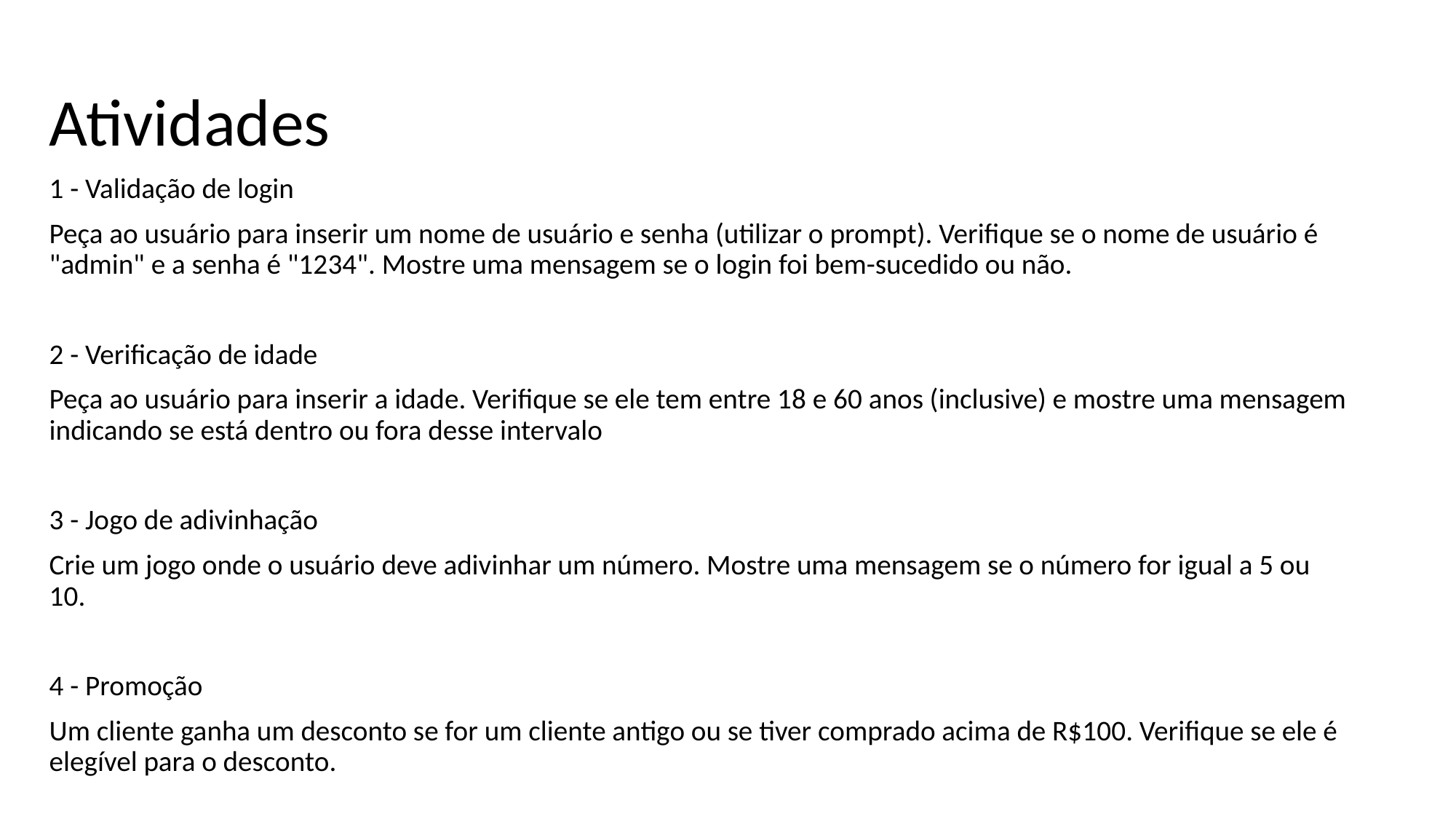

# Atividades
1 - Validação de login
Peça ao usuário para inserir um nome de usuário e senha (utilizar o prompt). Verifique se o nome de usuário é "admin" e a senha é "1234". Mostre uma mensagem se o login foi bem-sucedido ou não.

2 - Verificação de idade
Peça ao usuário para inserir a idade. Verifique se ele tem entre 18 e 60 anos (inclusive) e mostre uma mensagem indicando se está dentro ou fora desse intervalo

3 - Jogo de adivinhação
Crie um jogo onde o usuário deve adivinhar um número. Mostre uma mensagem se o número for igual a 5 ou 10.

4 - Promoção
Um cliente ganha um desconto se for um cliente antigo ou se tiver comprado acima de R$100. Verifique se ele é elegível para o desconto.